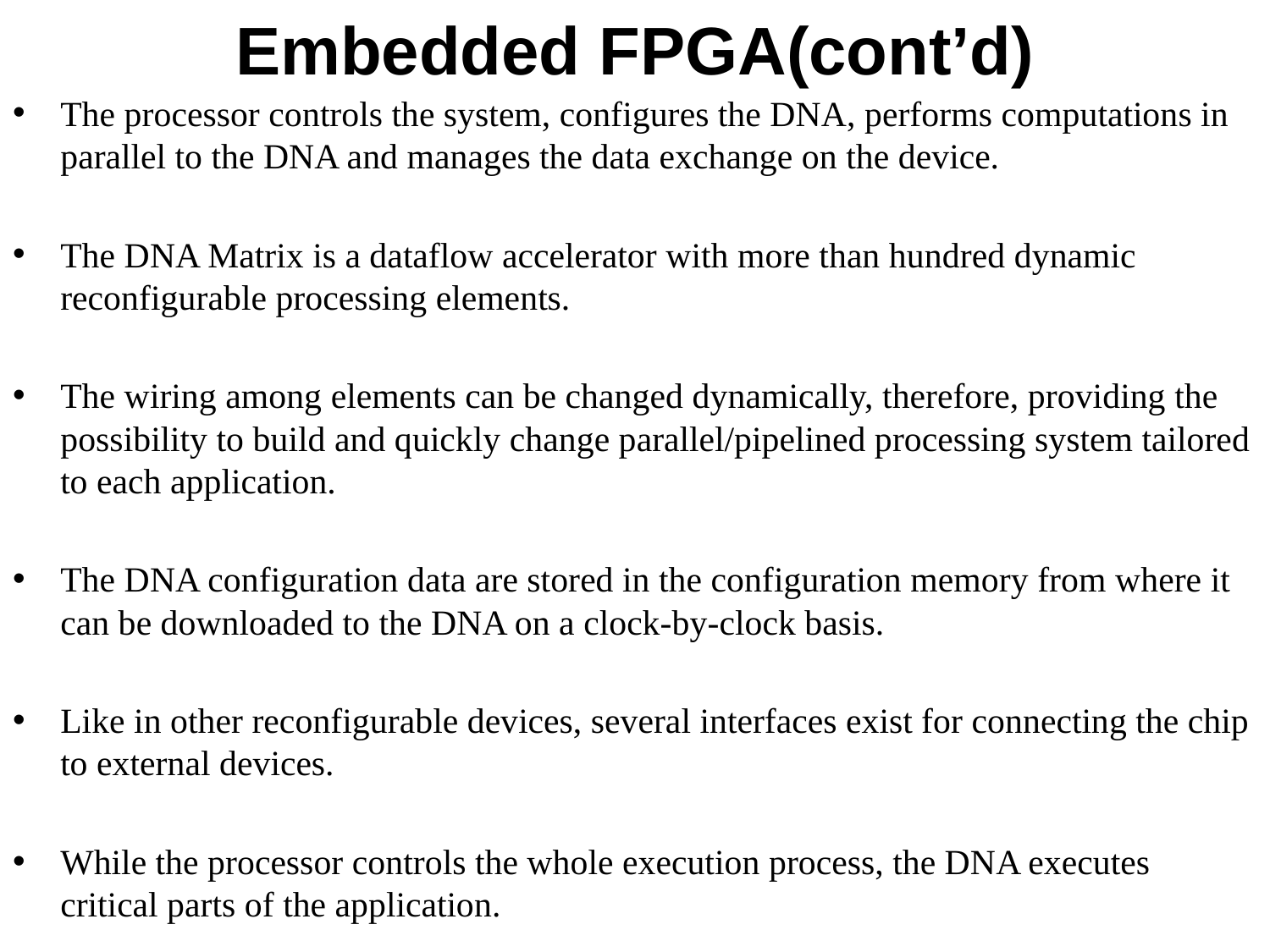

# Embedded FPGA(cont’d)
The processor controls the system, configures the DNA, performs computations in parallel to the DNA and manages the data exchange on the device.

The DNA Matrix is a dataflow accelerator with more than hundred dynamic reconfigurable processing elements.

The wiring among elements can be changed dynamically, therefore, providing the possibility to build and quickly change parallel/pipelined processing system tailored to each application.

The DNA configuration data are stored in the configuration memory from where it can be downloaded to the DNA on a clock-by-clock basis.

Like in other reconfigurable devices, several interfaces exist for connecting the chip to external devices.

While the processor controls the whole execution process, the DNA executes critical parts of the application.